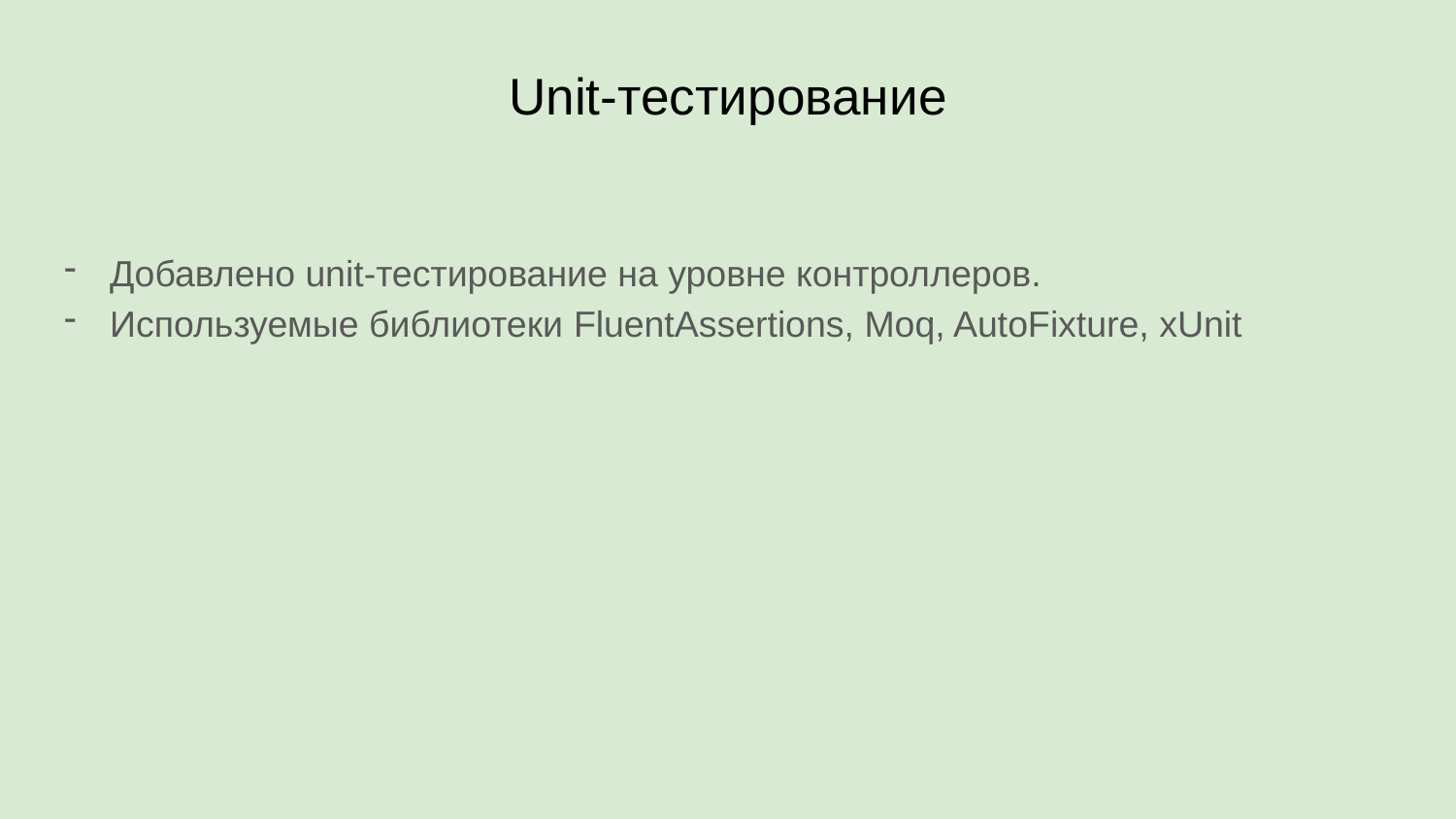

# Unit-тестирование

Добавлено unit-тестирование на уровне контроллеров.
Используемые библиотеки FluentAssertions, Moq, AutoFixture, xUnit